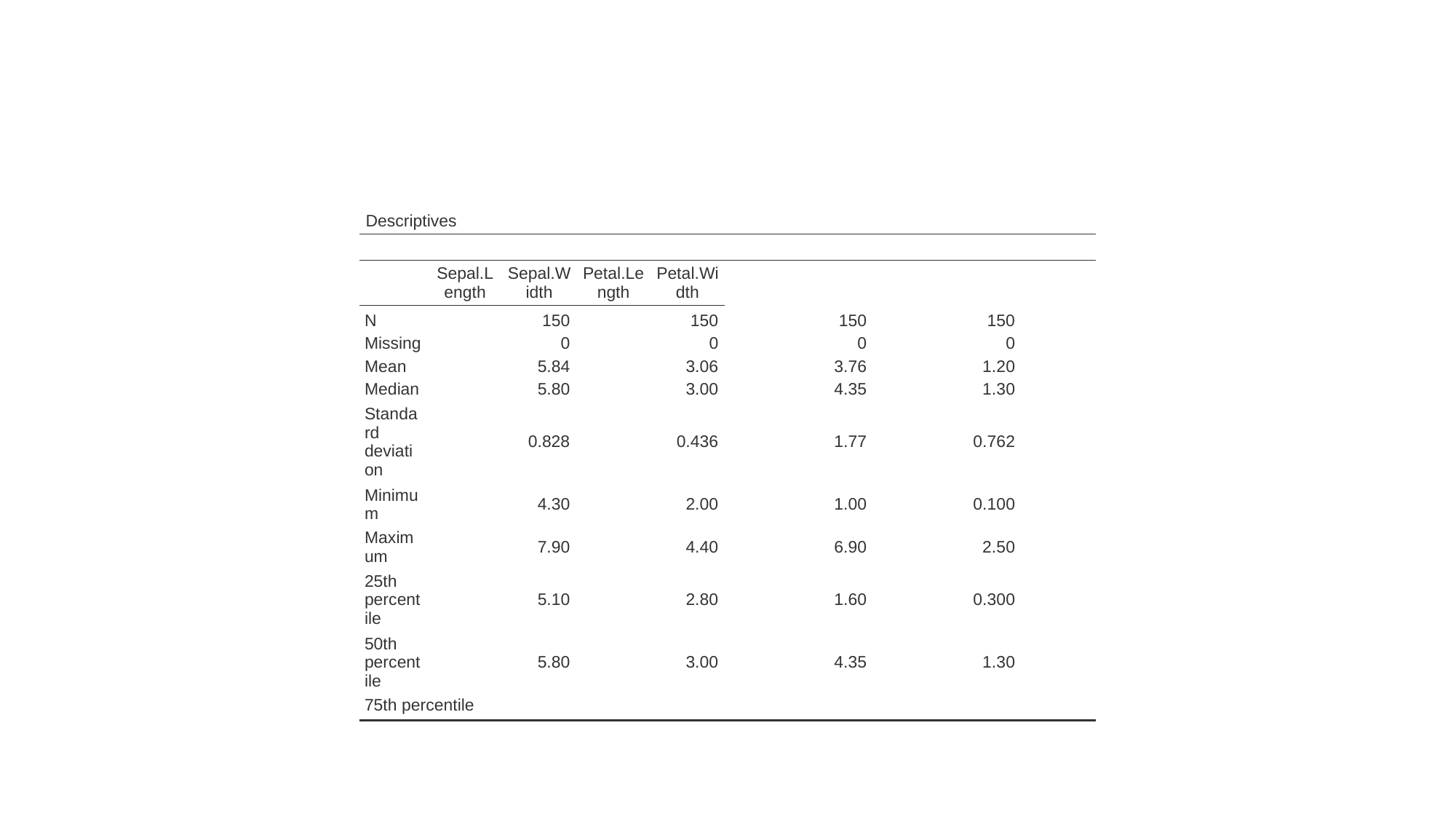

| Descriptives |  |  |  |  |  |  |  |  |  |
| --- | --- | --- | --- | --- | --- | --- | --- | --- | --- |
|  |  |  |  |  |  |  |  |  |  |
|  | Sepal.Length | Sepal.Width | Petal.Length | Petal.Width |  |  |  |  |  |
| N |  | 150 |  | 150 |  | 150 |  | 150 |  |
| Missing |  | 0 |  | 0 |  | 0 |  | 0 |  |
| Mean |  | 5.84 |  | 3.06 |  | 3.76 |  | 1.20 |  |
| Median |  | 5.80 |  | 3.00 |  | 4.35 |  | 1.30 |  |
| Standard deviation |  | 0.828 |  | 0.436 |  | 1.77 |  | 0.762 |  |
| Minimum |  | 4.30 |  | 2.00 |  | 1.00 |  | 0.100 |  |
| Maximum |  | 7.90 |  | 4.40 |  | 6.90 |  | 2.50 |  |
| 25th percentile |  | 5.10 |  | 2.80 |  | 1.60 |  | 0.300 |  |
| 50th percentile |  | 5.80 |  | 3.00 |  | 4.35 |  | 1.30 |  |
| 75th percentile |  |  |  |  |  |  |  |  |  |
|  |  |  |  |  |  |  |  |  |  |